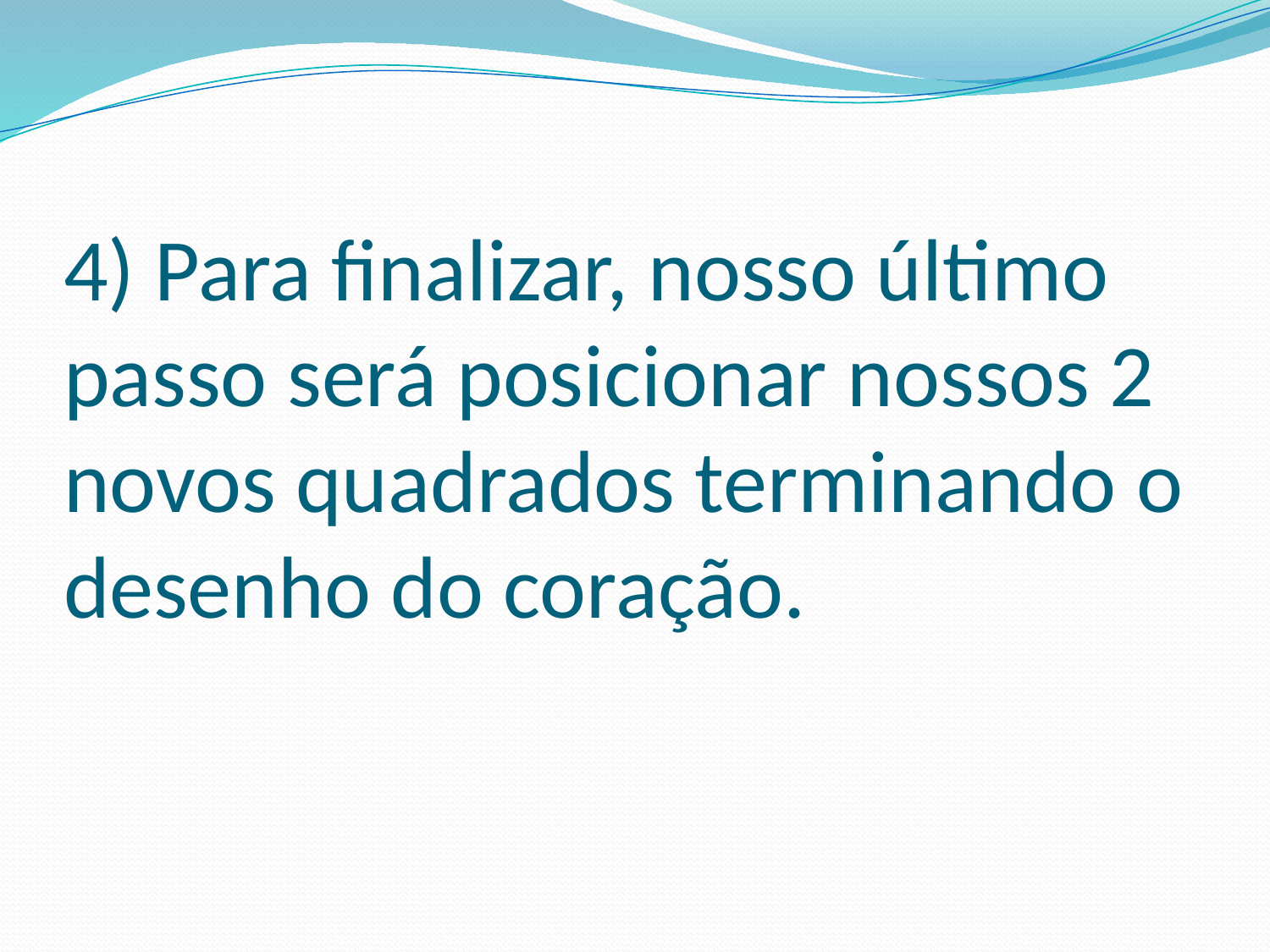

# 4) Para finalizar, nosso último passo será posicionar nossos 2 novos quadrados terminando o desenho do coração.